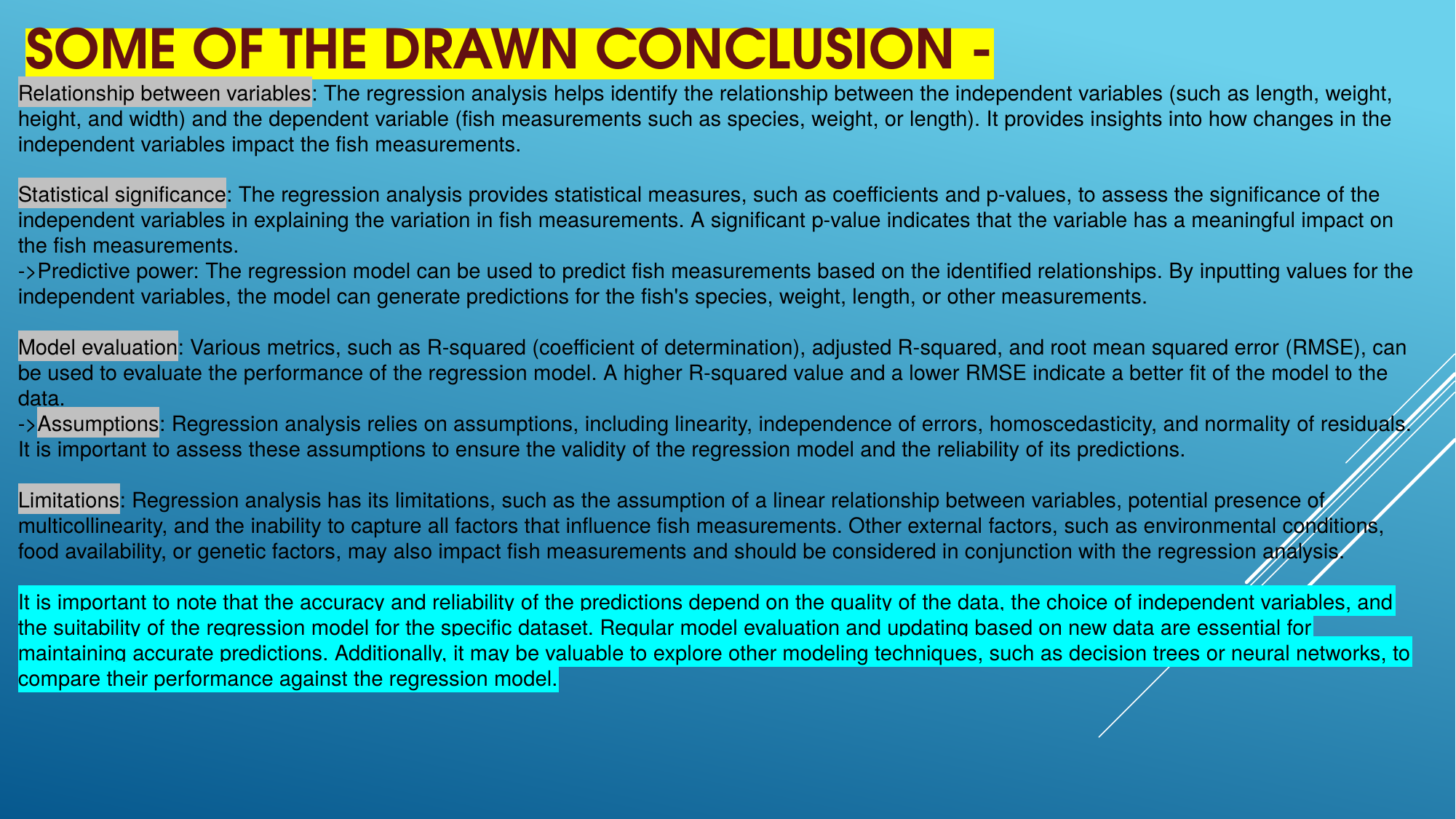

# Some of the drawn conclusion -
Relationship between variables: The regression analysis helps identify the relationship between the independent variables (such as length, weight, height, and width) and the dependent variable (fish measurements such as species, weight, or length). It provides insights into how changes in the independent variables impact the fish measurements.

Statistical significance: The regression analysis provides statistical measures, such as coefficients and p-values, to assess the significance of the independent variables in explaining the variation in fish measurements. A significant p-value indicates that the variable has a meaningful impact on the fish measurements.
->Predictive power: The regression model can be used to predict fish measurements based on the identified relationships. By inputting values for the independent variables, the model can generate predictions for the fish's species, weight, length, or other measurements.

Model evaluation: Various metrics, such as R-squared (coefficient of determination), adjusted R-squared, and root mean squared error (RMSE), can be used to evaluate the performance of the regression model. A higher R-squared value and a lower RMSE indicate a better fit of the model to the data.
->Assumptions: Regression analysis relies on assumptions, including linearity, independence of errors, homoscedasticity, and normality of residuals. It is important to assess these assumptions to ensure the validity of the regression model and the reliability of its predictions.

Limitations: Regression analysis has its limitations, such as the assumption of a linear relationship between variables, potential presence of multicollinearity, and the inability to capture all factors that influence fish measurements. Other external factors, such as environmental conditions, food availability, or genetic factors, may also impact fish measurements and should be considered in conjunction with the regression analysis.

It is important to note that the accuracy and reliability of the predictions depend on the quality of the data, the choice of independent variables, and the suitability of the regression model for the specific dataset. Regular model evaluation and updating based on new data are essential for maintaining accurate predictions. Additionally, it may be valuable to explore other modeling techniques, such as decision trees or neural networks, to compare their performance against the regression model.